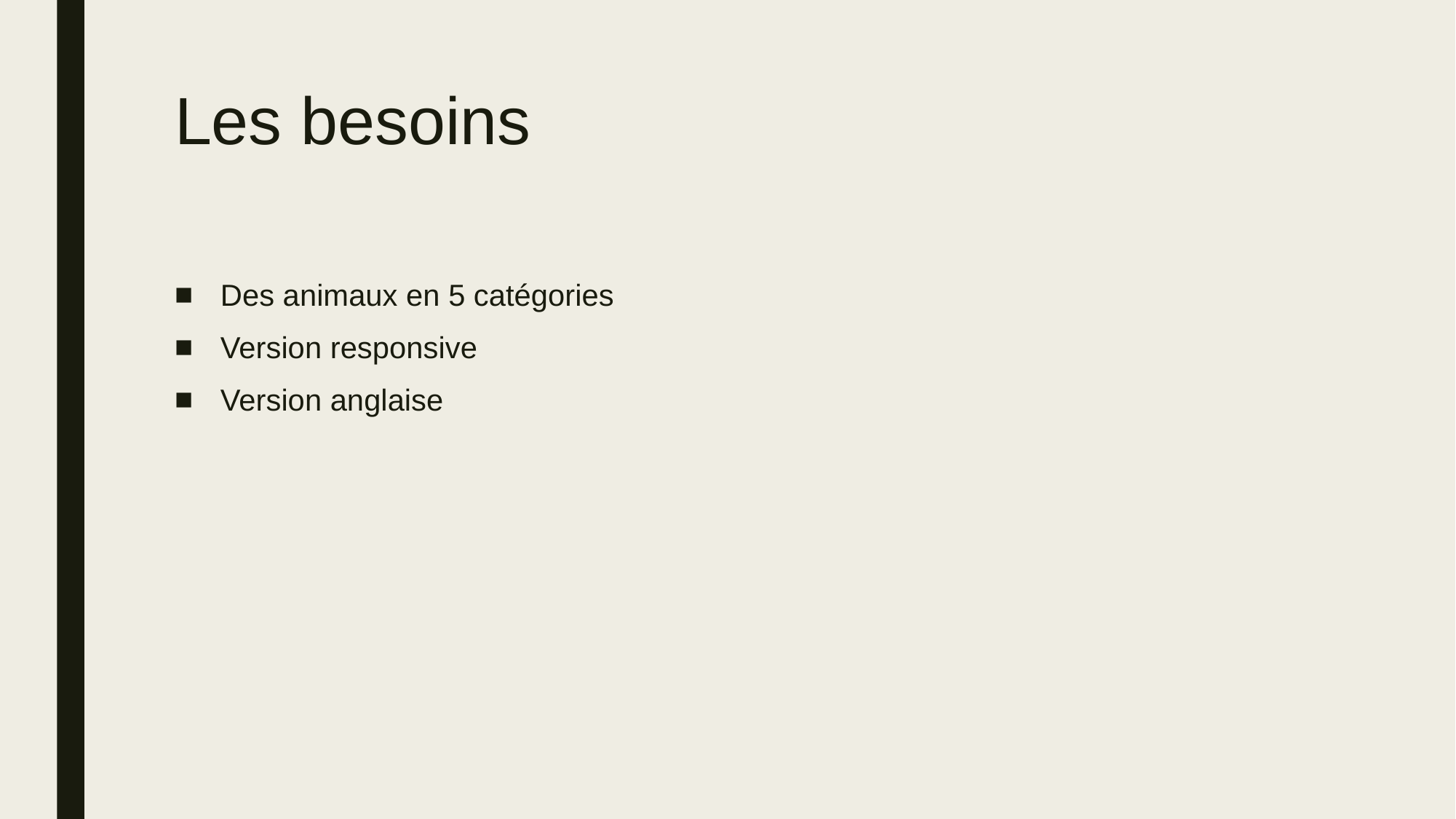

# Les besoins
Des animaux en 5 catégories
Version responsive
Version anglaise